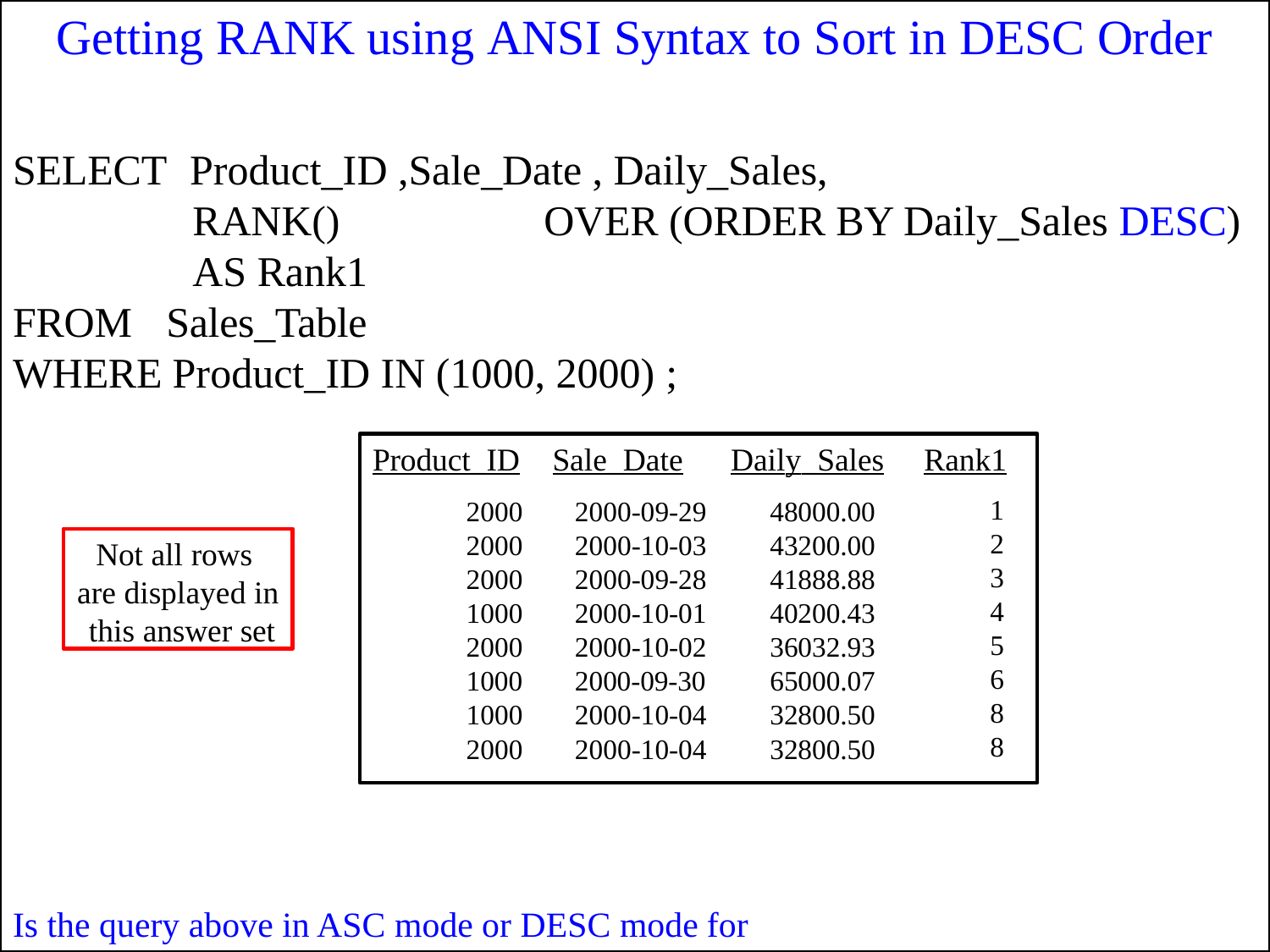

# Getting RANK using ANSI Syntax to Sort in DESC Order
SELECT	Product_ID ,Sale_Date , Daily_Sales,
RANK()	OVER (ORDER BY Daily_Sales DESC) AS Rank1
FROM	Sales_Table
WHERE Product_ID IN (1000, 2000) ;

Product_ID
Sale_Date
Daily_Sales
Rank1
| 2000 | 2000-09-29 | 48000.00 | 1 |
| --- | --- | --- | --- |
| 2000 | 2000-10-03 | 43200.00 | 2 |
| 2000 | 2000-09-28 | 41888.88 | 3 |
| 1000 | 2000-10-01 | 40200.43 | 4 |
| 2000 | 2000-10-02 | 36032.93 | 5 |
| 1000 | 2000-09-30 | 65000.07 | 6 |
| 1000 | 2000-10-04 | 32800.50 | 8 |
| 2000 | 2000-10-04 | 32800.50 | 8 |
Not all rows  are displayed in  this answer set
Is the query above in ASC mode or DESC mode for sorting?